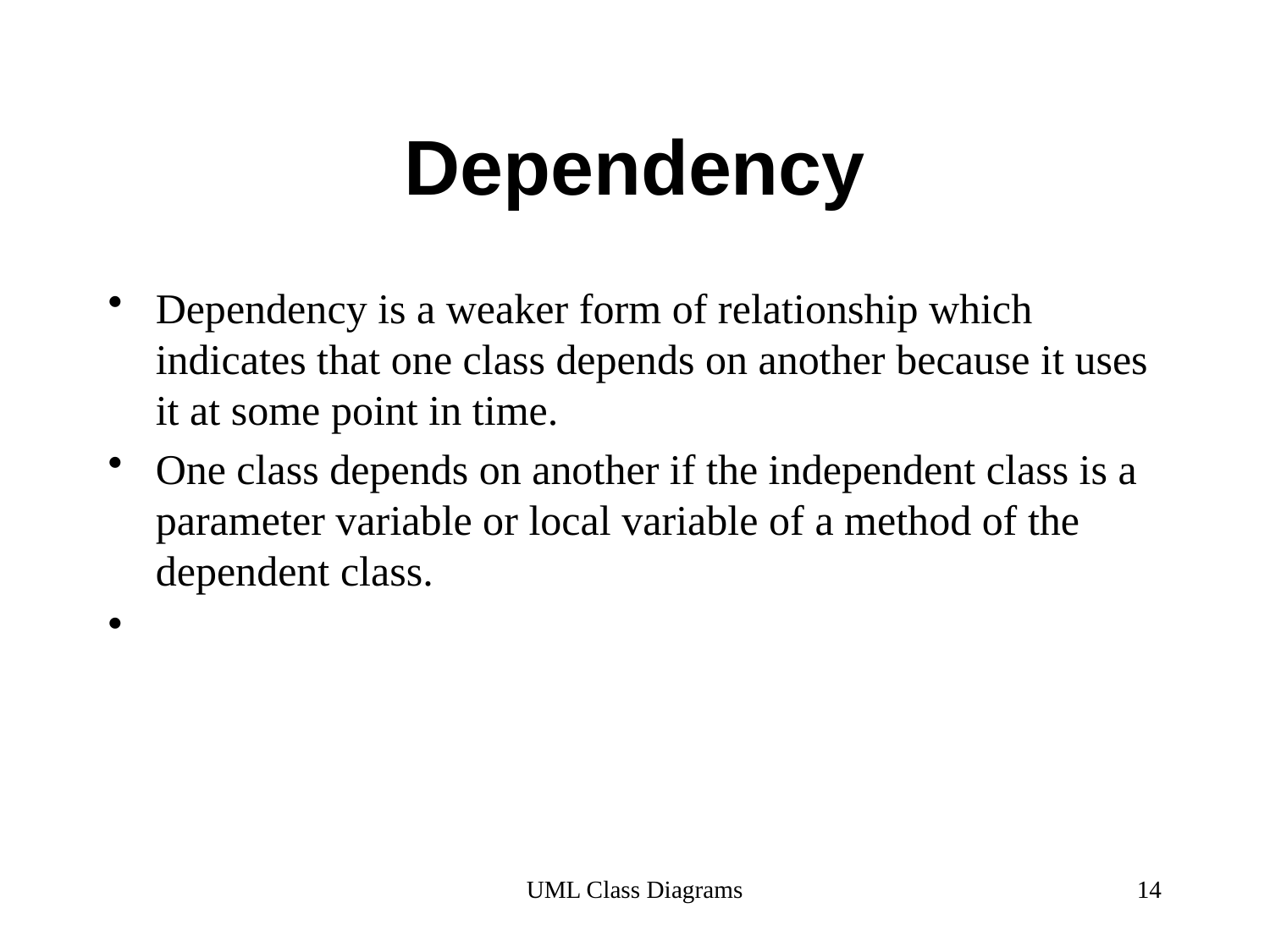

# Dependency
Dependency is a weaker form of relationship which indicates that one class depends on another because it uses it at some point in time.
One class depends on another if the independent class is a parameter variable or local variable of a method of the dependent class.

UML Class Diagrams
14